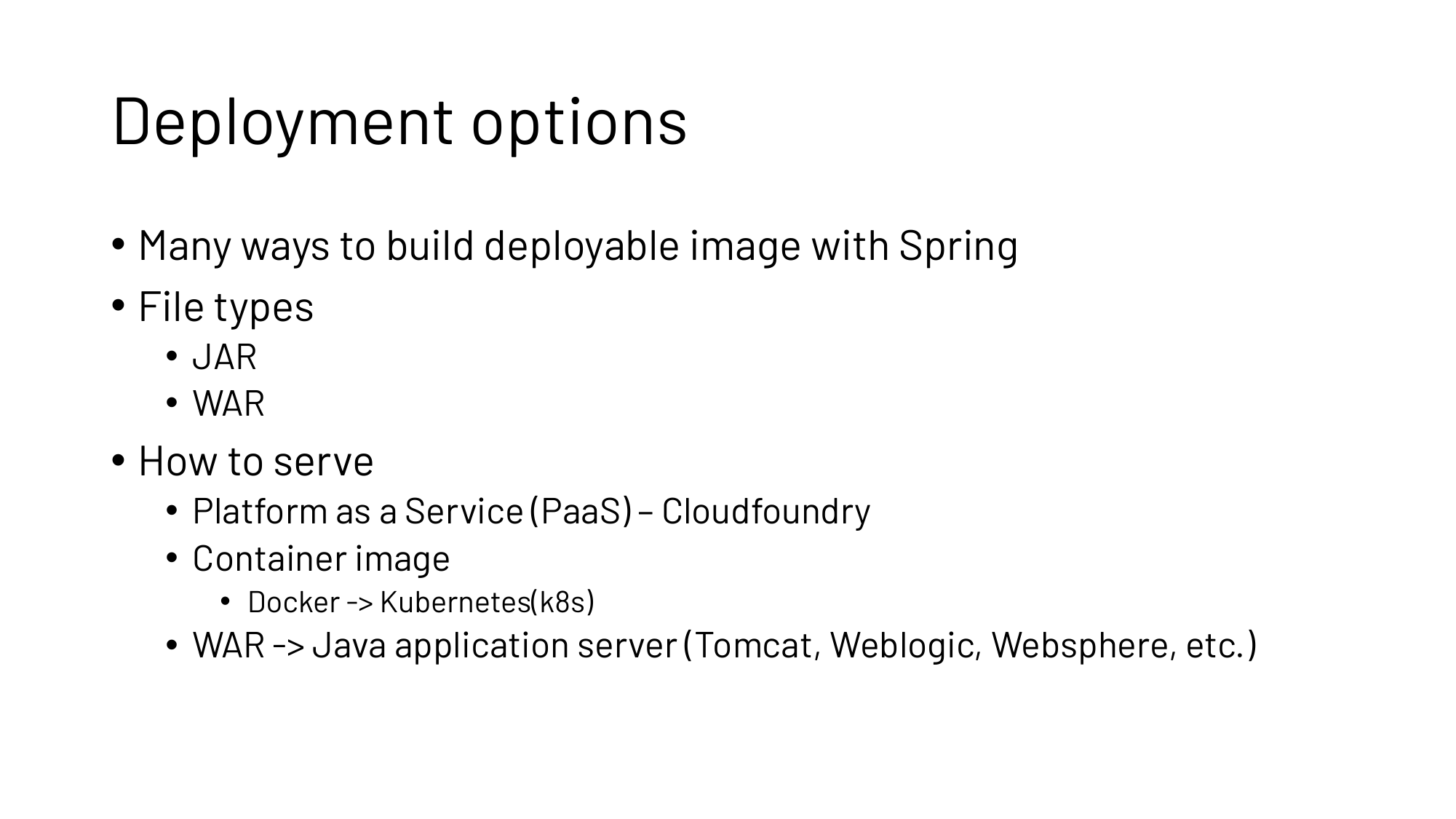

# Deployment options
Many ways to build deployable image with Spring
File types
JAR
WAR
How to serve
Platform as a Service (PaaS) – Cloudfoundry
Container image
Docker -> Kubernetes(k8s)
WAR -> Java application server (Tomcat, Weblogic, Websphere, etc.)